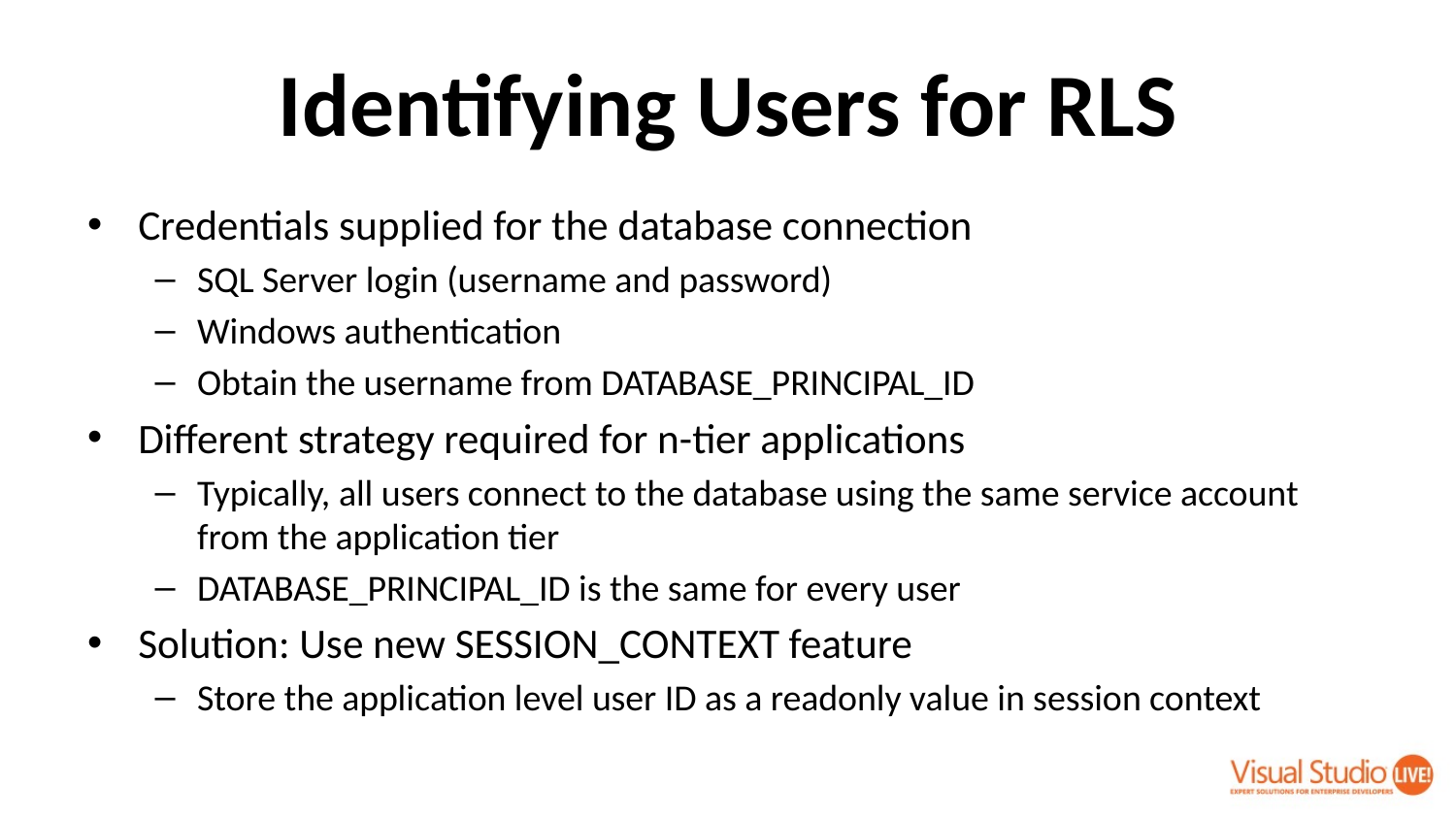

# Identifying Users for RLS
Credentials supplied for the database connection
SQL Server login (username and password)
Windows authentication
Obtain the username from DATABASE_PRINCIPAL_ID
Different strategy required for n-tier applications
Typically, all users connect to the database using the same service account from the application tier
DATABASE_PRINCIPAL_ID is the same for every user
Solution: Use new SESSION_CONTEXT feature
Store the application level user ID as a readonly value in session context